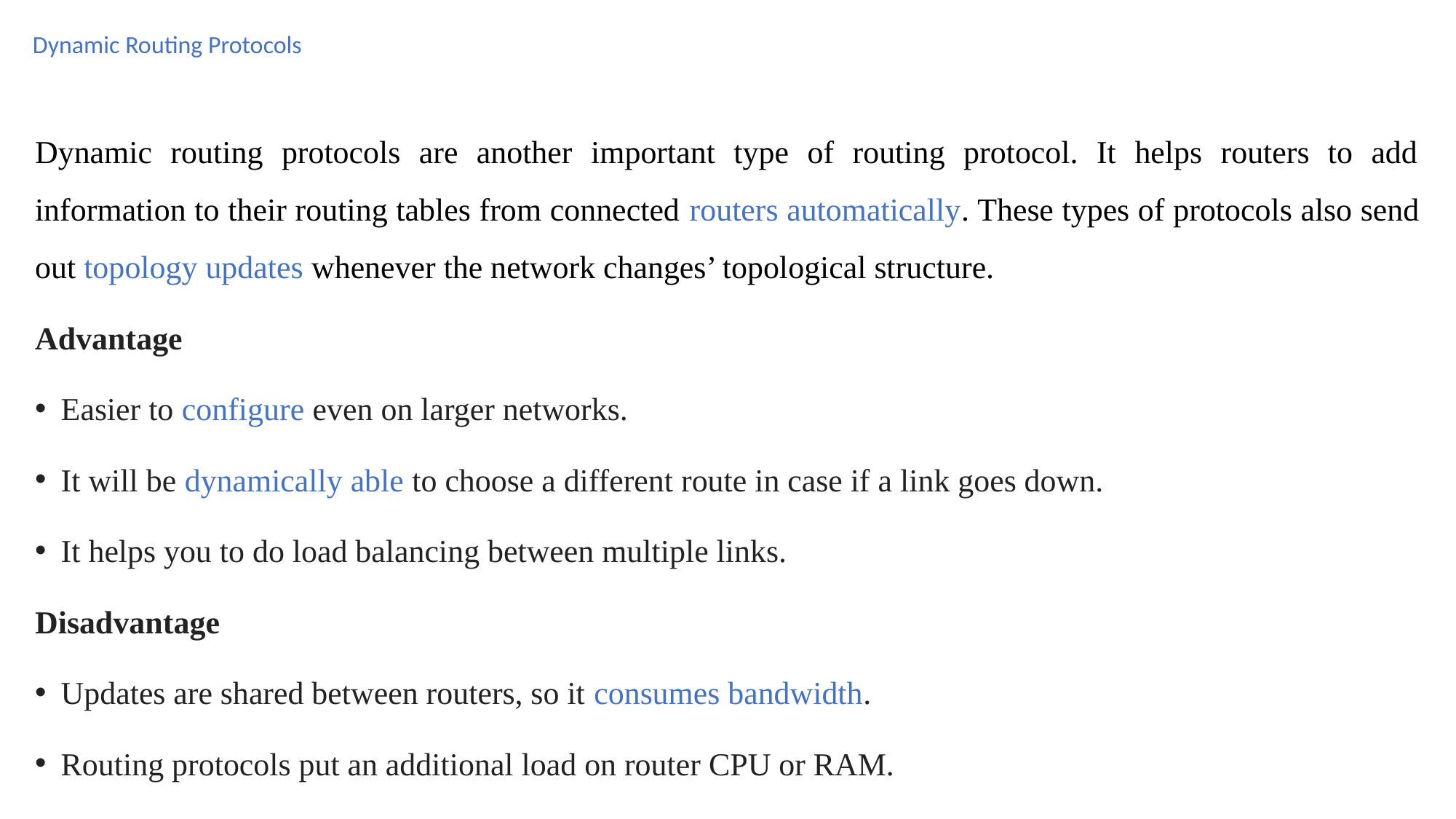

# Dynamic Routing Protocols
Dynamic routing protocols are another important type of routing protocol. It helps routers to add information to their routing tables from connected routers automatically. These types of protocols also send out topology updates whenever the network changes’ topological structure.
Advantage
Easier to configure even on larger networks.
It will be dynamically able to choose a different route in case if a link goes down.
It helps you to do load balancing between multiple links.
Disadvantage
Updates are shared between routers, so it consumes bandwidth.
Routing protocols put an additional load on router CPU or RAM.